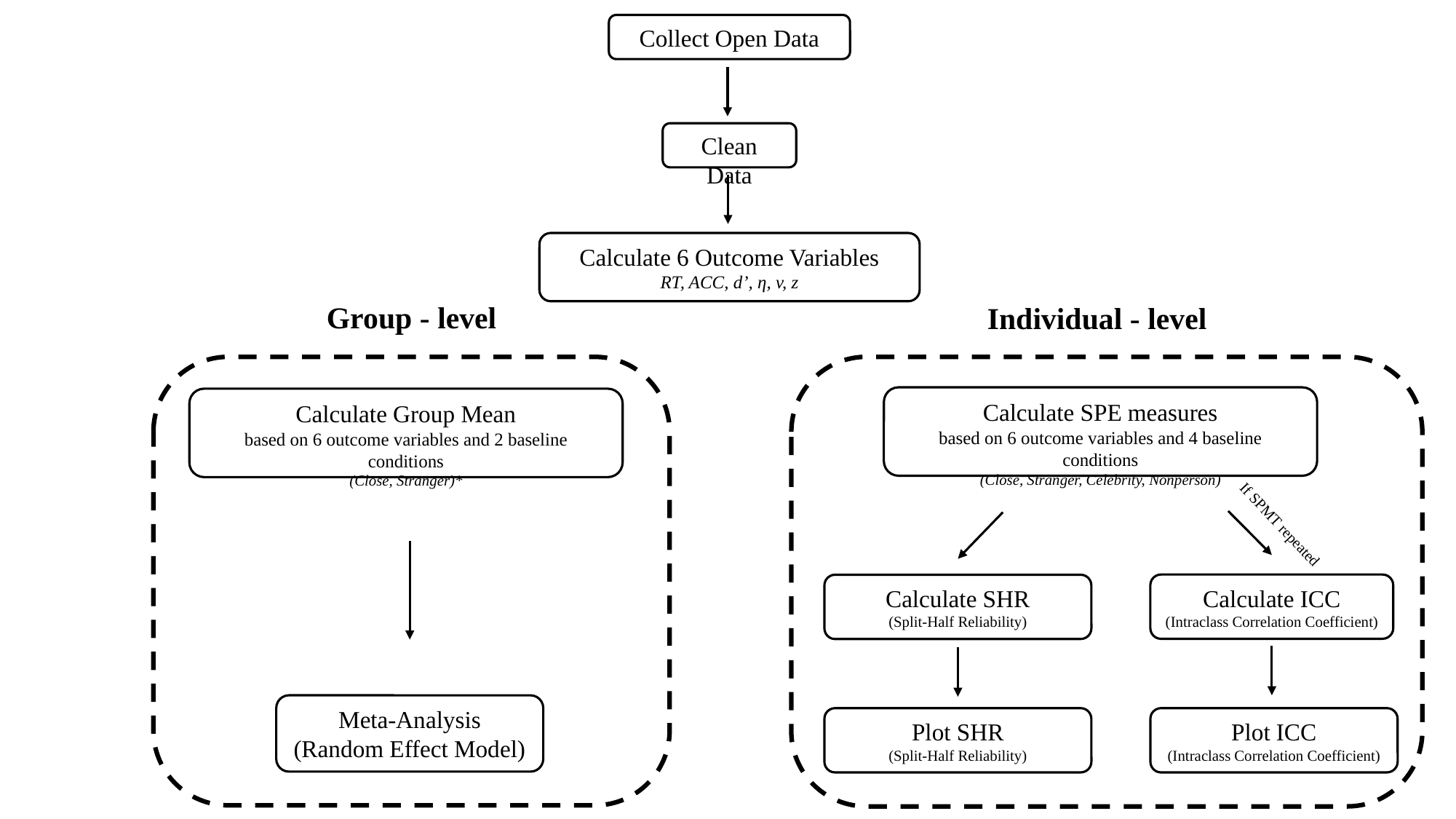

Collect Open Data
Clean Data
Calculate 6 Outcome Variables
RT, ACC, d’, η, v, z
Group - level
Individual - level

Calculate SPE measures
based on 6 outcome variables and 4 baseline conditions
(Close, Stranger, Celebrity, Nonperson)
Calculate Group Mean
based on 6 outcome variables and 2 baseline conditions
(Close, Stranger)*
If SPMT repeated
Calculate ICC
(Intraclass Correlation Coefficient)
Calculate SHR
(Split-Half Reliability)
Meta-Analysis
(Random Effect Model)
Plot SHR
(Split-Half Reliability)
Plot ICC
(Intraclass Correlation Coefficient)